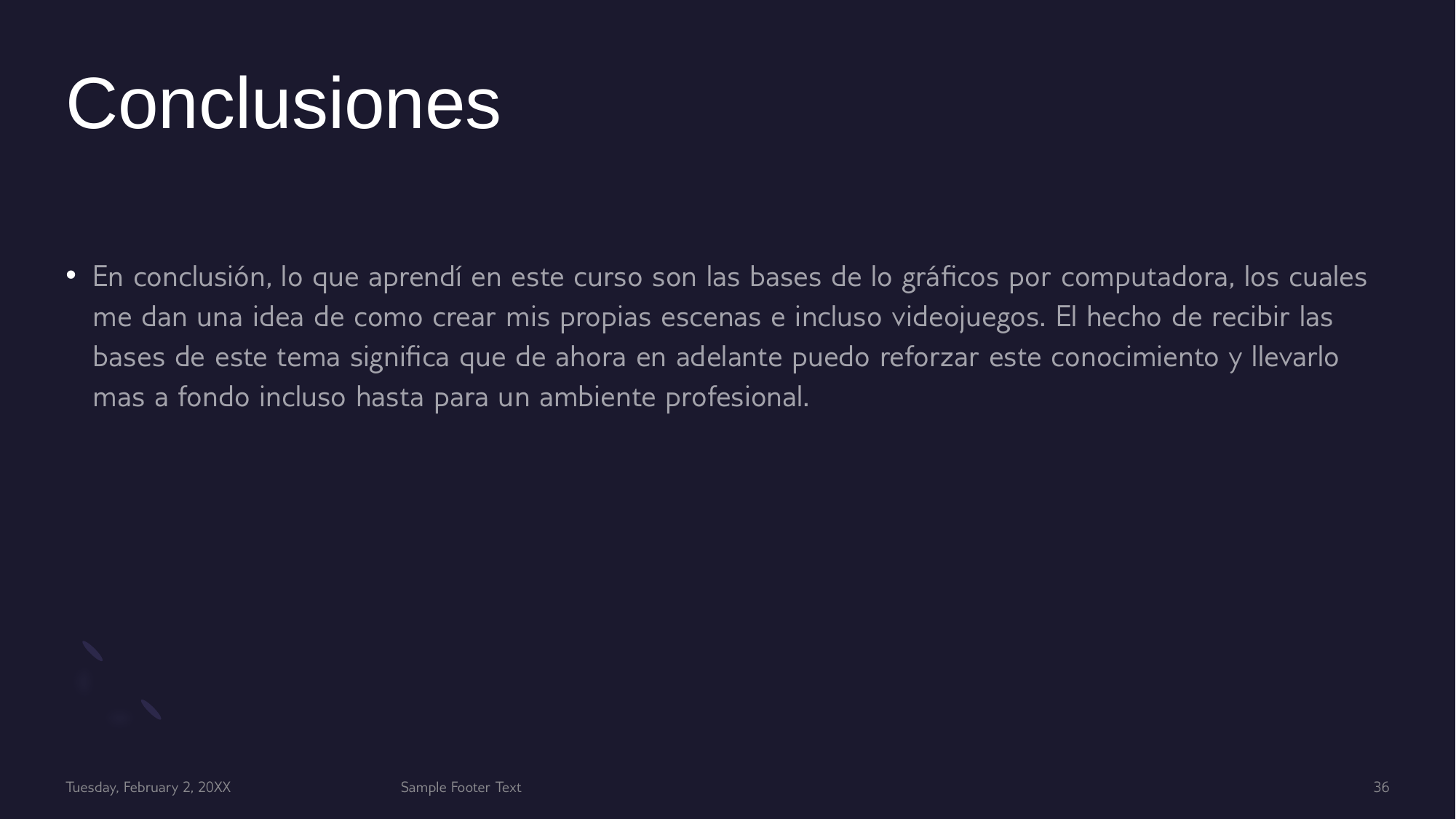

# Conclusiones
En conclusión, lo que aprendí en este curso son las bases de lo gráficos por computadora, los cuales me dan una idea de como crear mis propias escenas e incluso videojuegos. El hecho de recibir las bases de este tema significa que de ahora en adelante puedo reforzar este conocimiento y llevarlo mas a fondo incluso hasta para un ambiente profesional.
Tuesday, February 2, 20XX
Sample Footer Text
36